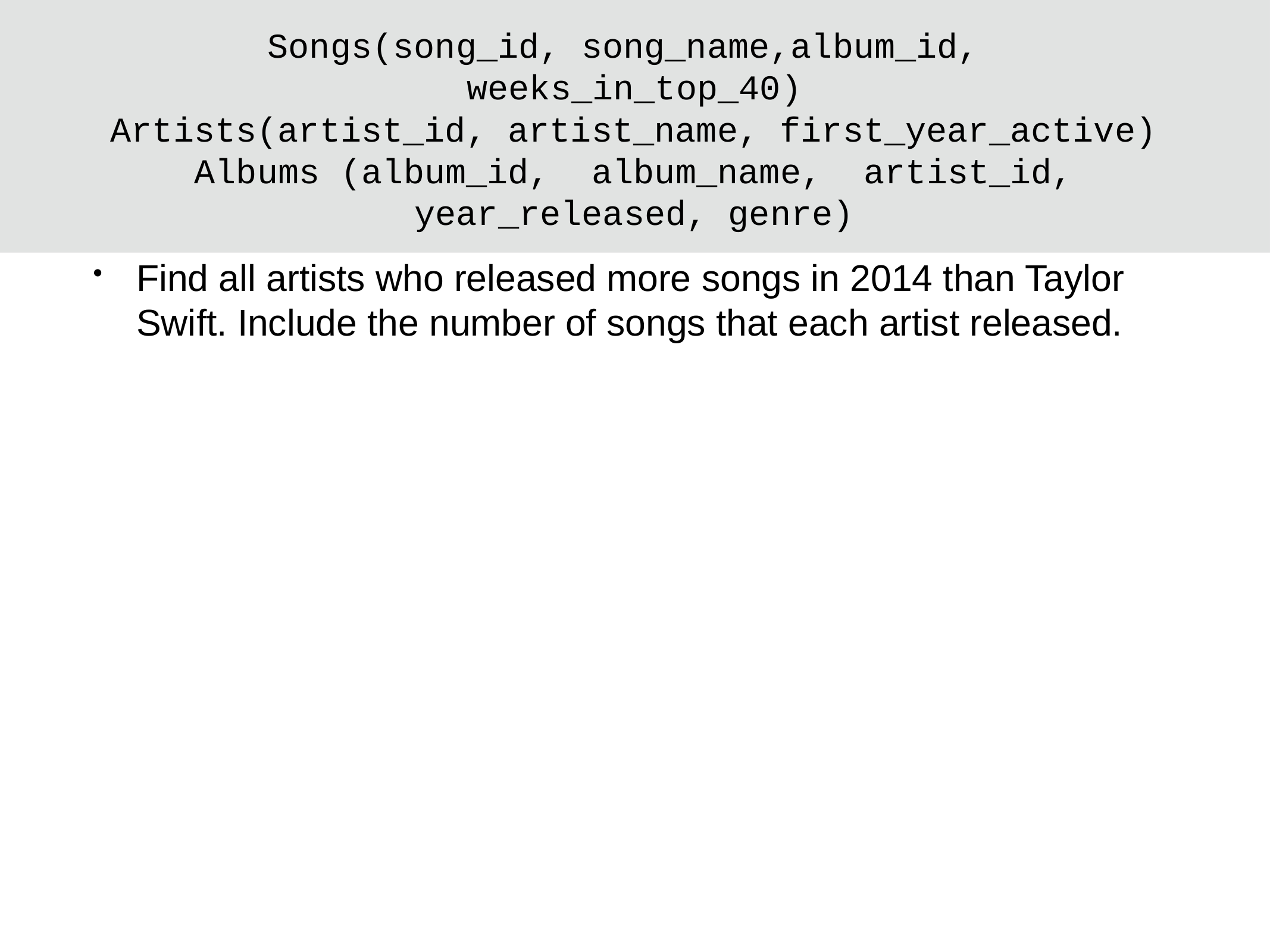

# Songs(song_id, song_name,album_id,  weeks_in_top_40)
Artists(artist_id, artist_name, first_year_active)
Albums (album_id,  album_name,  artist_id, year_released, genre)
Find all artists who released more songs in 2014 than Taylor Swift. Include the number of songs that each artist released.